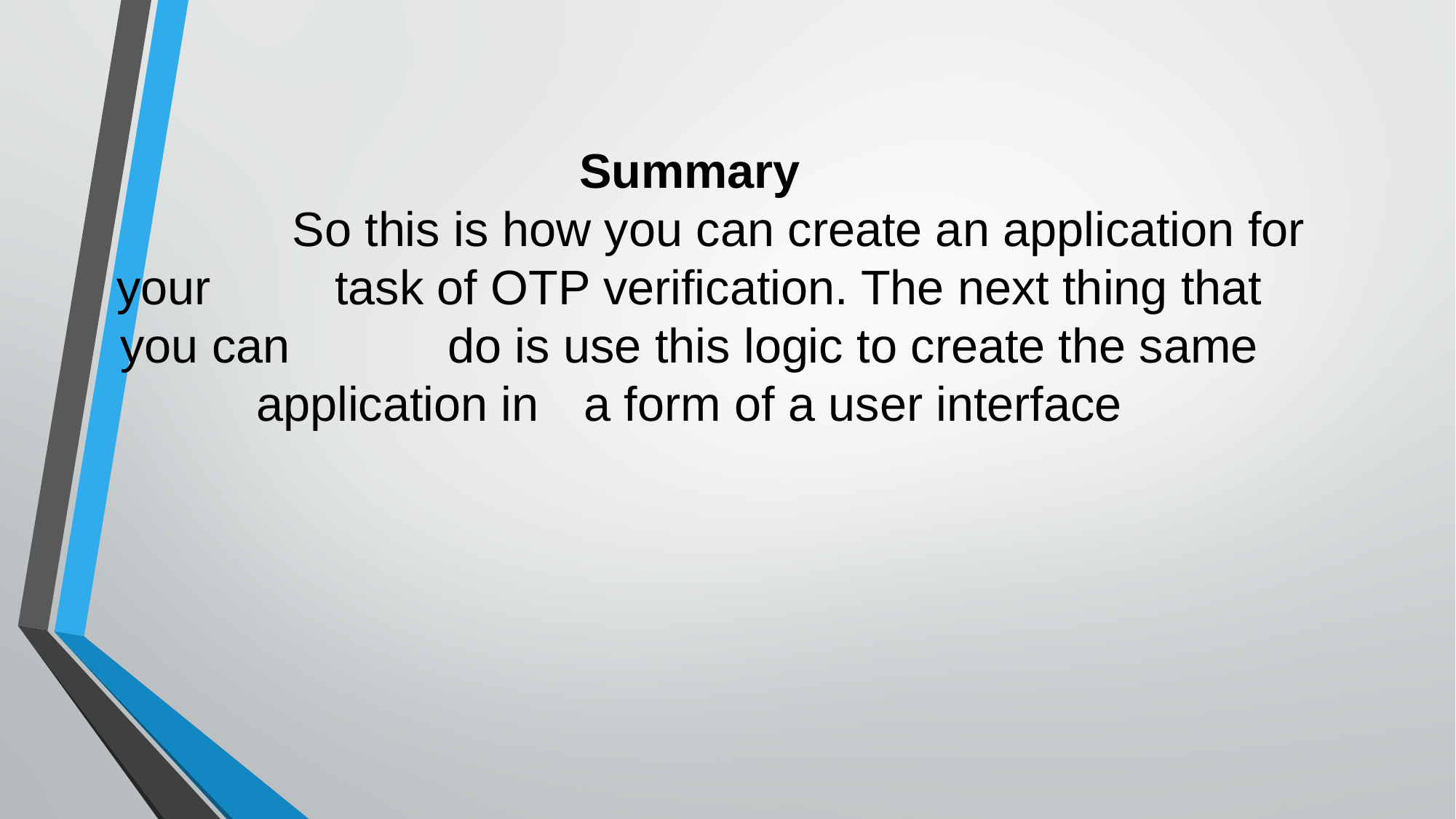

# Summary So this is how you can create an application for your 		task of OTP verification. The next thing that you can 		do is use this logic to create the same application in 	a form of a user interface